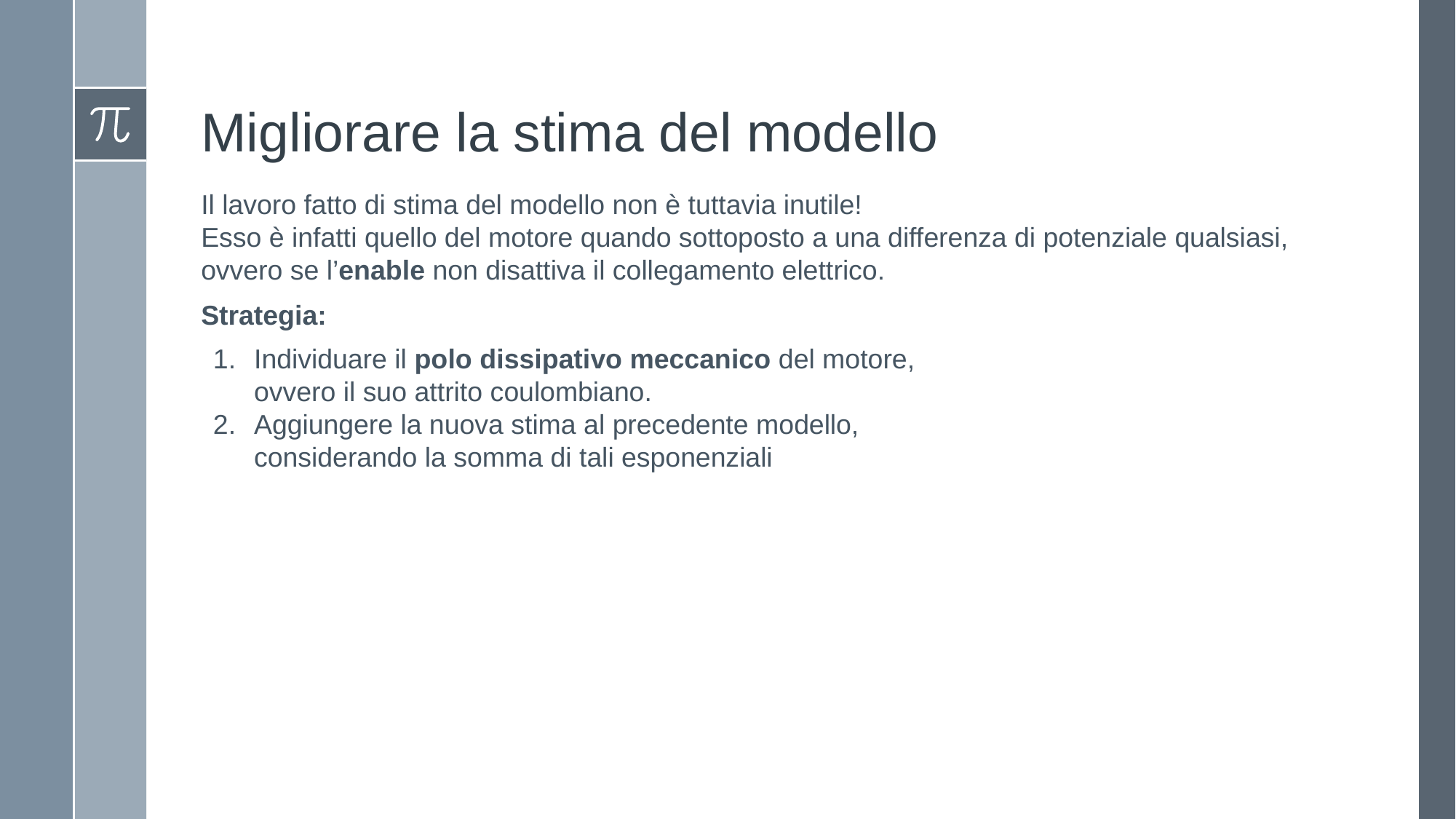

# Migliorare la stima del modello
Il lavoro fatto di stima del modello non è tuttavia inutile!
Esso è infatti quello del motore quando sottoposto a una differenza di potenziale qualsiasi, ovvero se l’enable non disattiva il collegamento elettrico.
Strategia:
Individuare il polo dissipativo meccanico del motore, ovvero il suo attrito coulombiano.
Aggiungere la nuova stima al precedente modello, considerando la somma di tali esponenziali